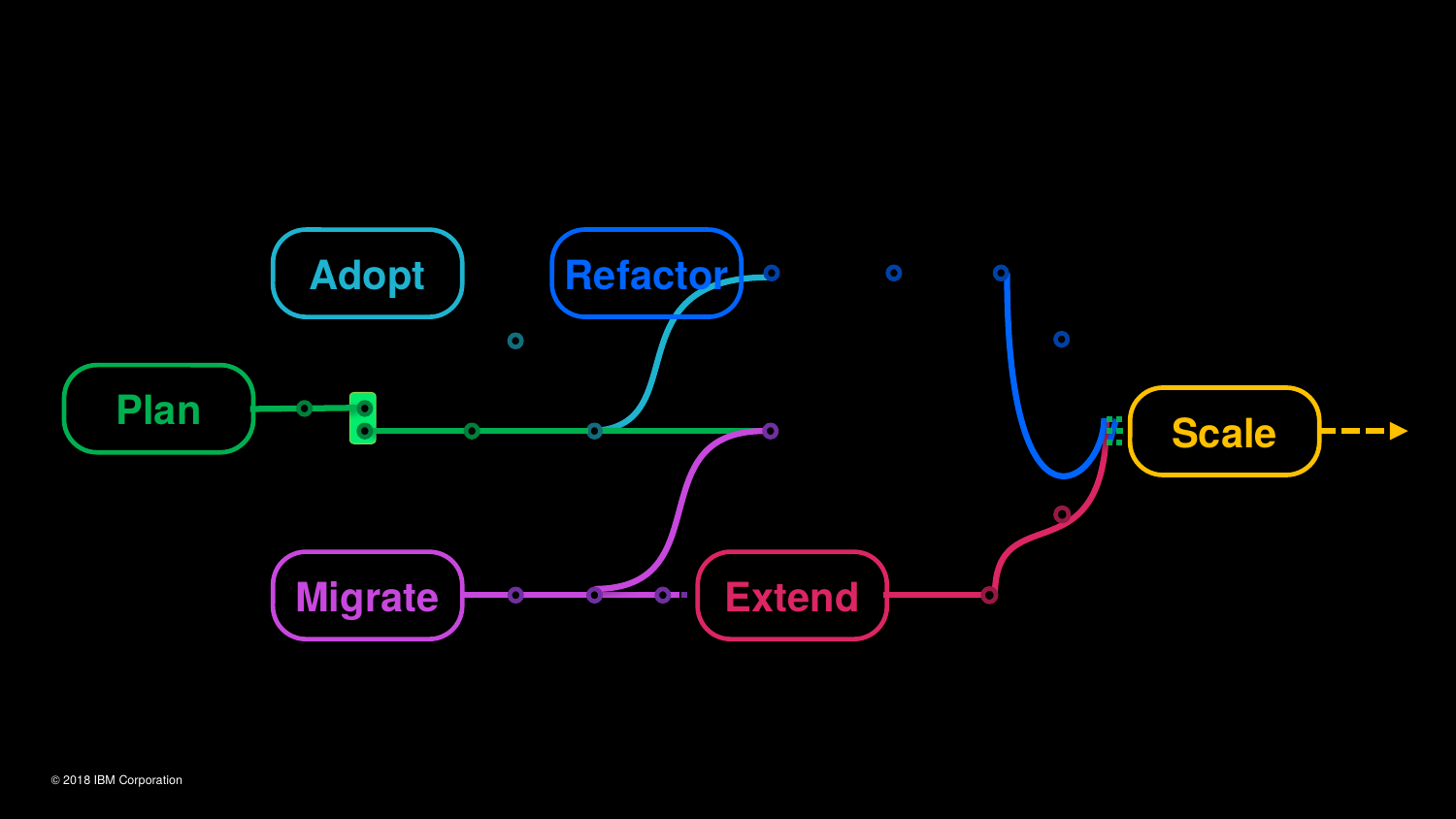

Refactor
Adopt

Plan
Scale

Migrate
Extend

© 2018 IBM Corporation